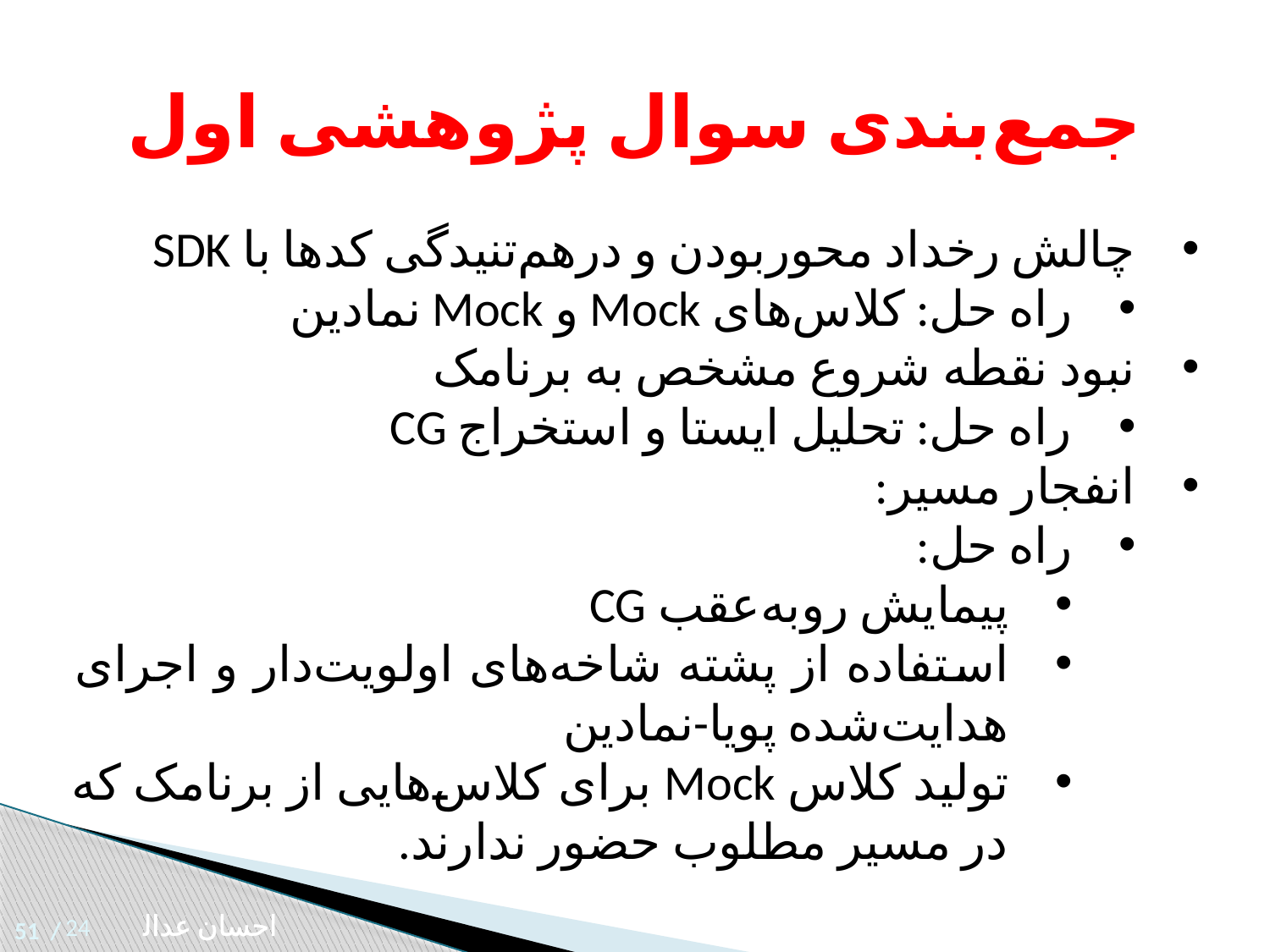

جمع‌بندی سوال پژوهشی اول
چالش رخداد محوربودن و درهم‌تنیدگی کدها با SDK
راه‌ حل: کلاس‌های Mock و Mock نمادین
نبود نقطه شروع مشخص به برنامک
راه ‌حل: تحلیل ایستا و استخراج CG
انفجار مسیر:
راه حل:
پیمایش روبه‌عقب CG
استفاده از پشته شاخه‌های اولویت‌دار و اجرای هدایت‌شده پویا-نمادین
تولید کلاس Mock برای کلاس‌هایی از برنامک که در مسیر مطلوب حضور ندارند.
24
احسان عدالت